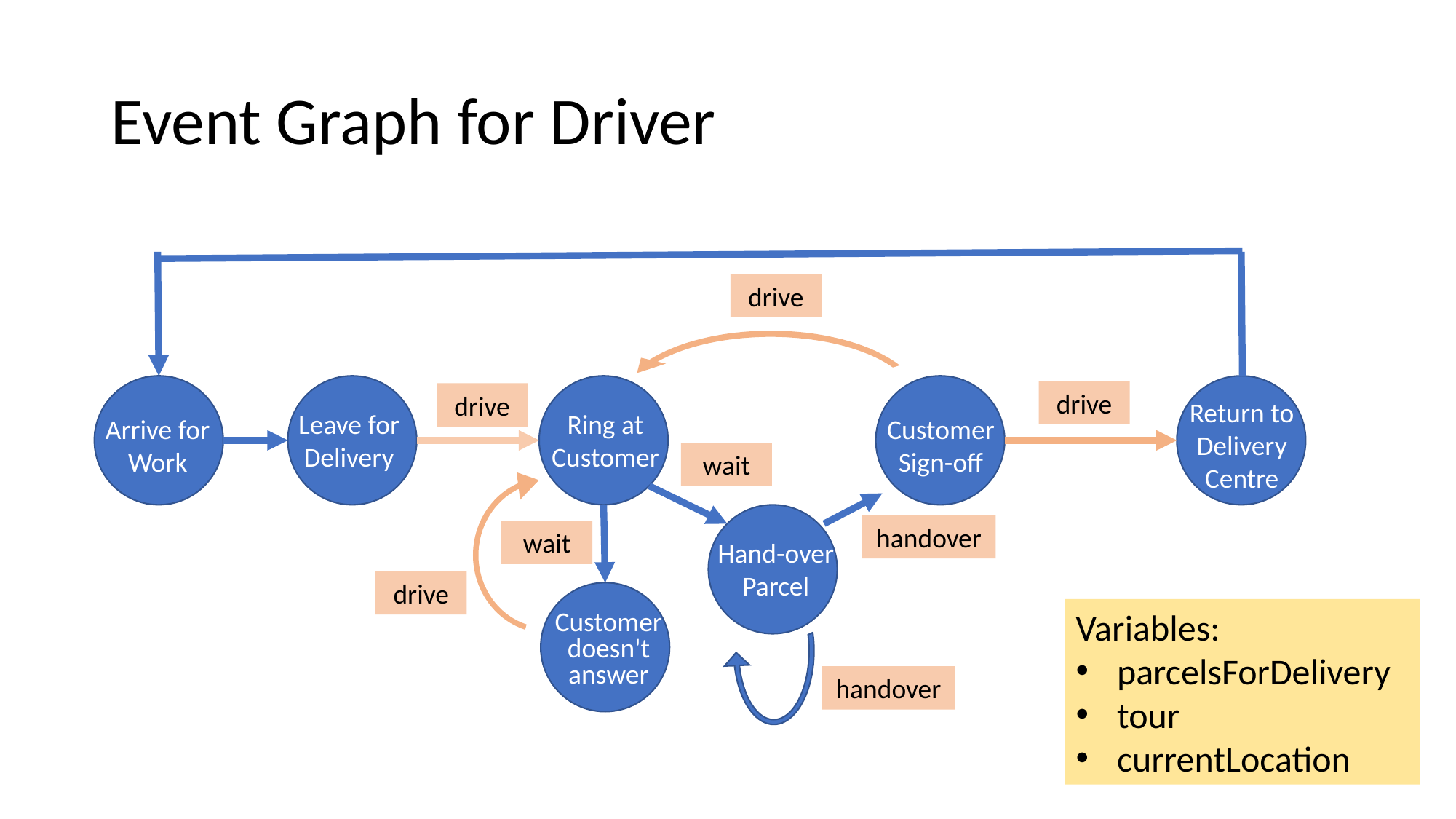

# Event Graph for Driver
drive

Return to Delivery Centre
Leave for Delivery
Ring at Customer
Arrive for Work
Customer
Sign-off

Hand-over Parcel

drive
drive
wait

handover
wait
drive

Variables:
parcelsForDelivery
tour
currentLocation
Customer doesn't answer
handover